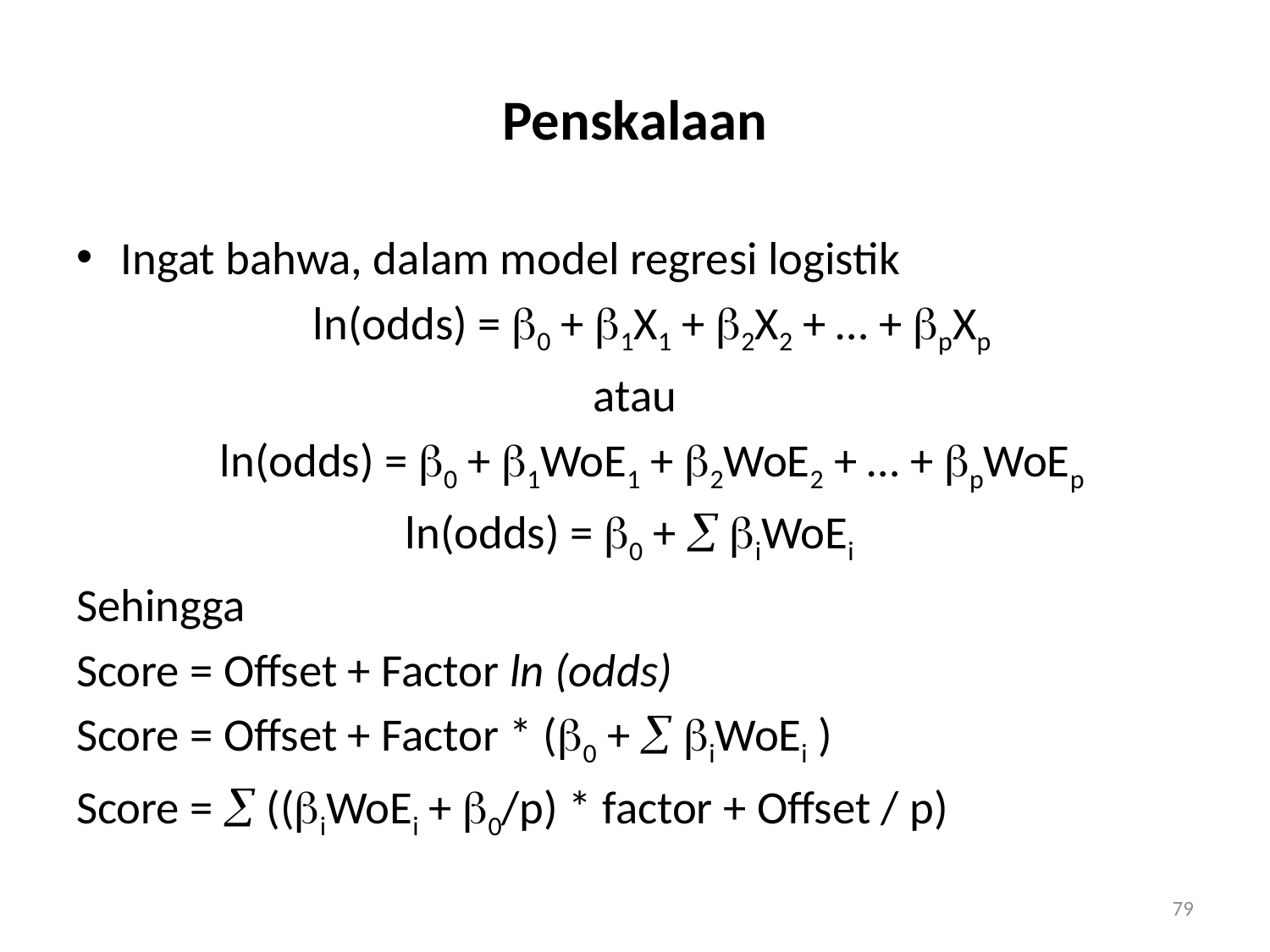

# Penskalaan
Ingat bahwa, dalam model regresi logistik
	ln(odds) = β0 + β1X1 + β2X2 + … + βpXp
atau
	ln(odds) = β0 + β1WoE1 + β2WoE2 + … + βpWoEp
ln(odds) = β0 + ∑ βiWoEi
Sehingga
Score = Offset + Factor ln (odds)
Score = Offset + Factor * (β0 + ∑ βiWoEi )
Score = ∑ ((βiWoEi + β0/p) * factor + Offset / p)
79